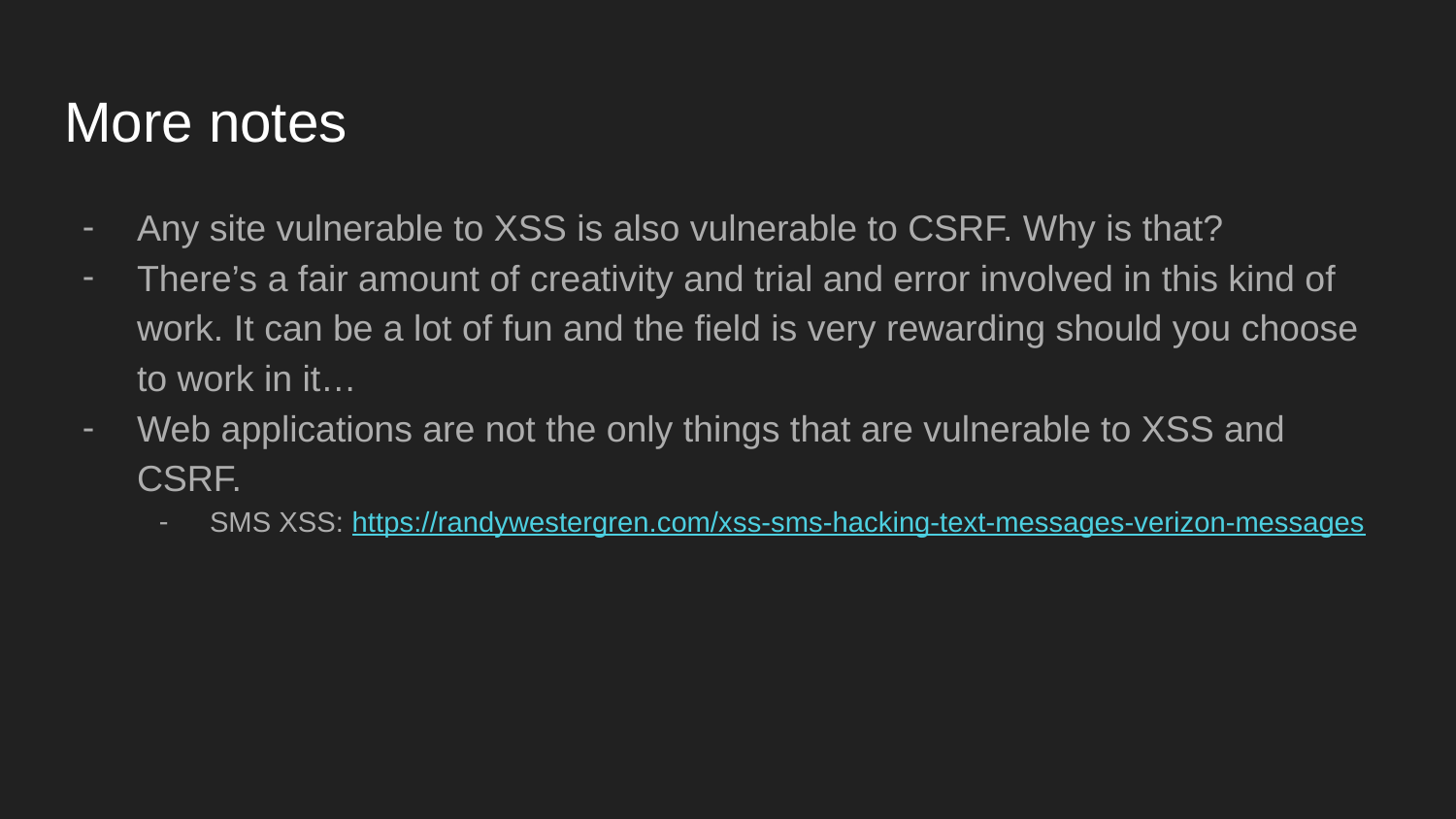

# More notes
Any site vulnerable to XSS is also vulnerable to CSRF. Why is that?
There’s a fair amount of creativity and trial and error involved in this kind of work. It can be a lot of fun and the field is very rewarding should you choose to work in it…
Web applications are not the only things that are vulnerable to XSS and CSRF.
SMS XSS: https://randywestergren.com/xss-sms-hacking-text-messages-verizon-messages